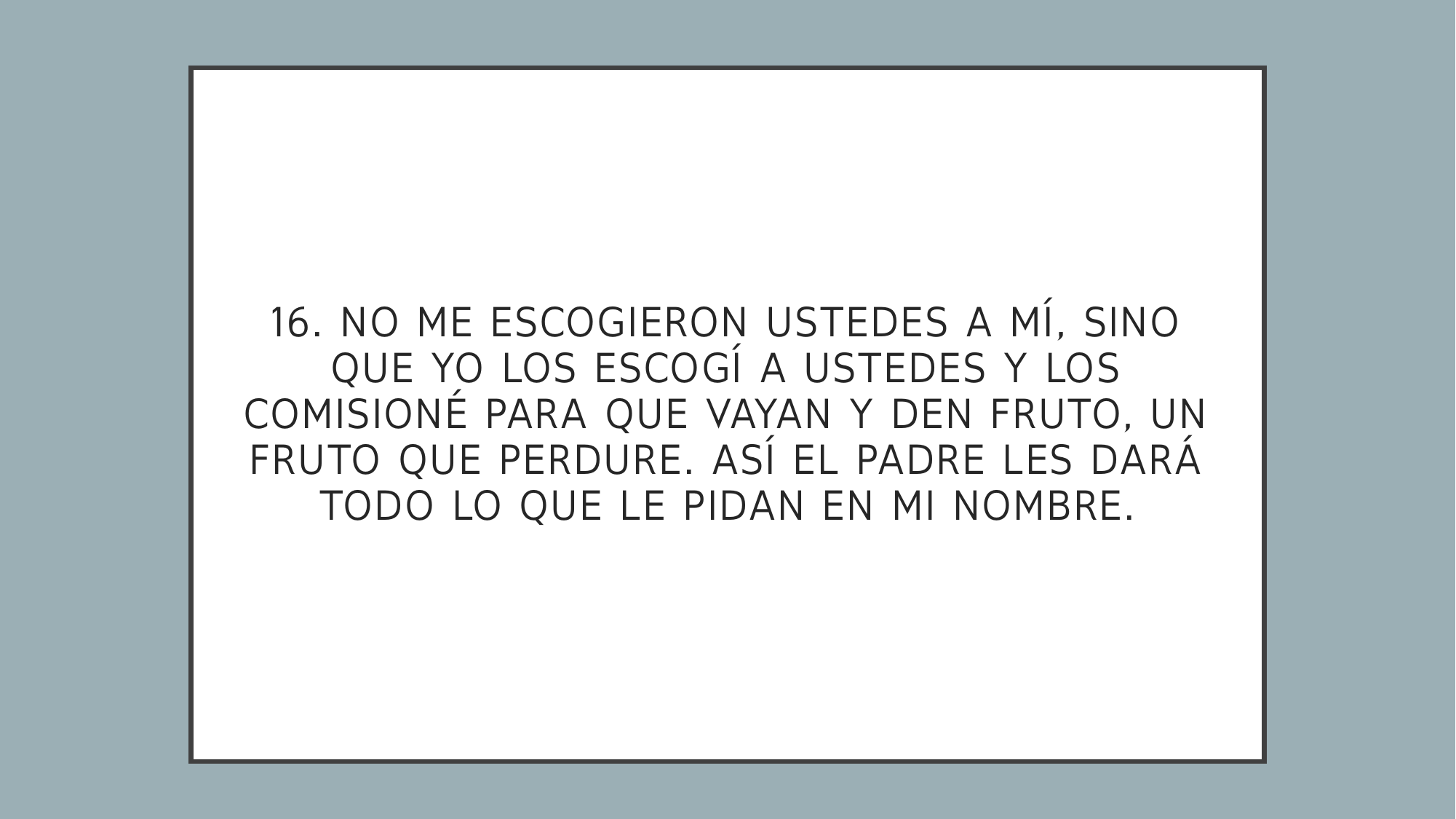

# 16. No me escogieron ustedes a mí, sino que yo los escogí a ustedes y los comisioné para que vayan y den fruto, un fruto que perdure. Así el Padre les dará todo lo que le pidan en mi nombre.